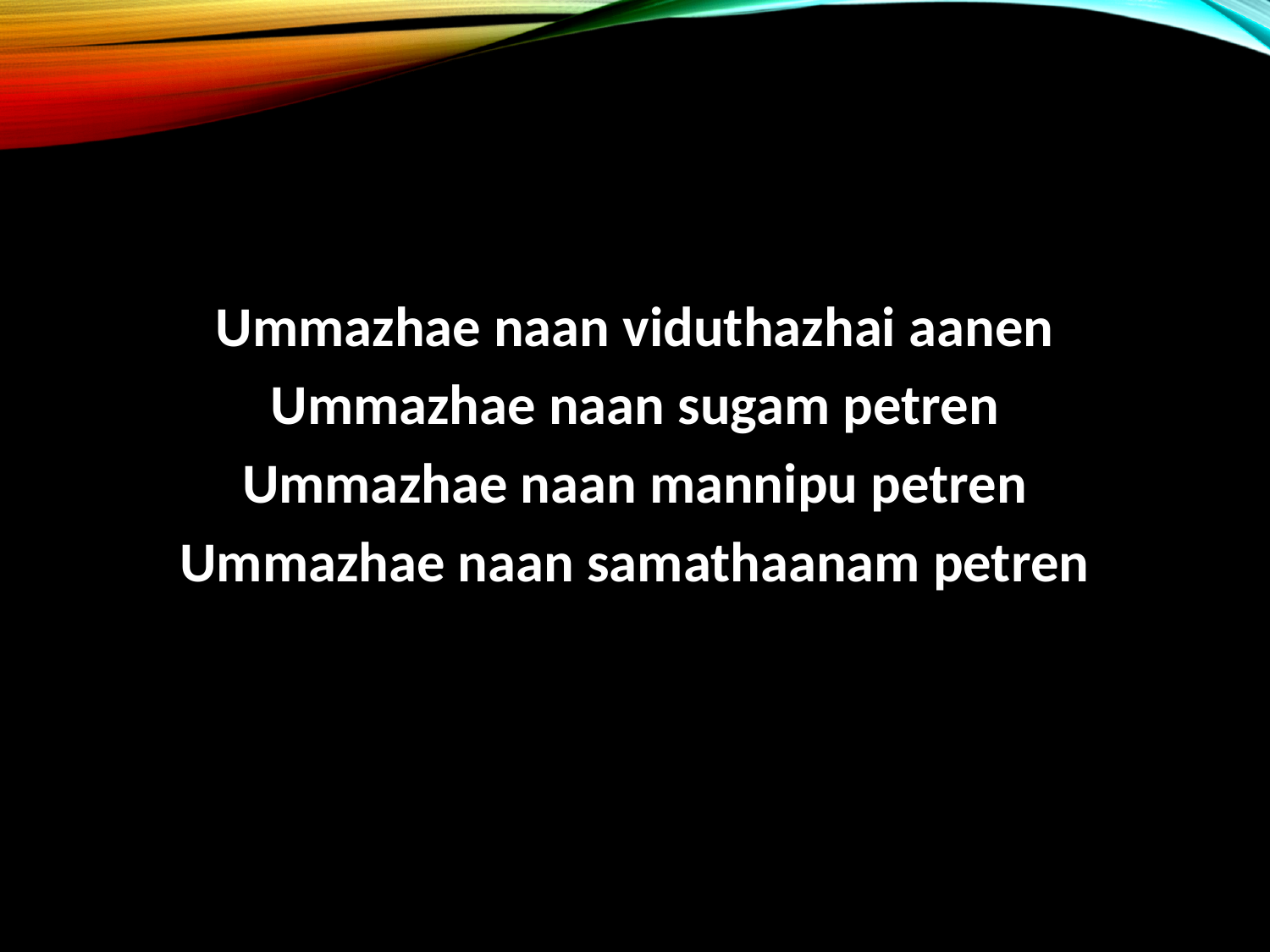

#

Ummazhae naan viduthazhai aanen
Ummazhae naan sugam petren
Ummazhae naan mannipu petren
Ummazhae naan samathaanam petren